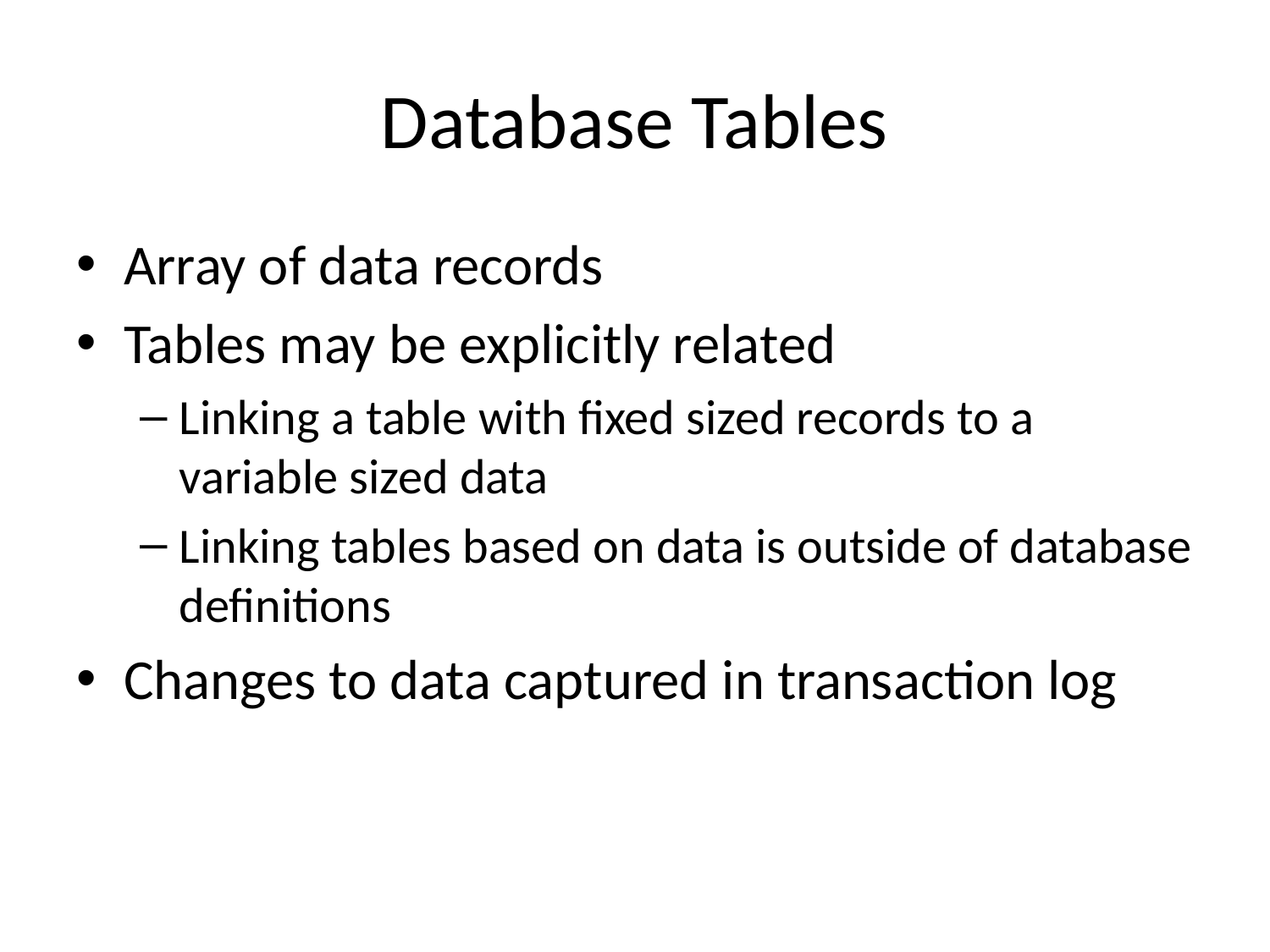

# Database Tables
Array of data records
Tables may be explicitly related
Linking a table with fixed sized records to a variable sized data
Linking tables based on data is outside of database definitions
Changes to data captured in transaction log